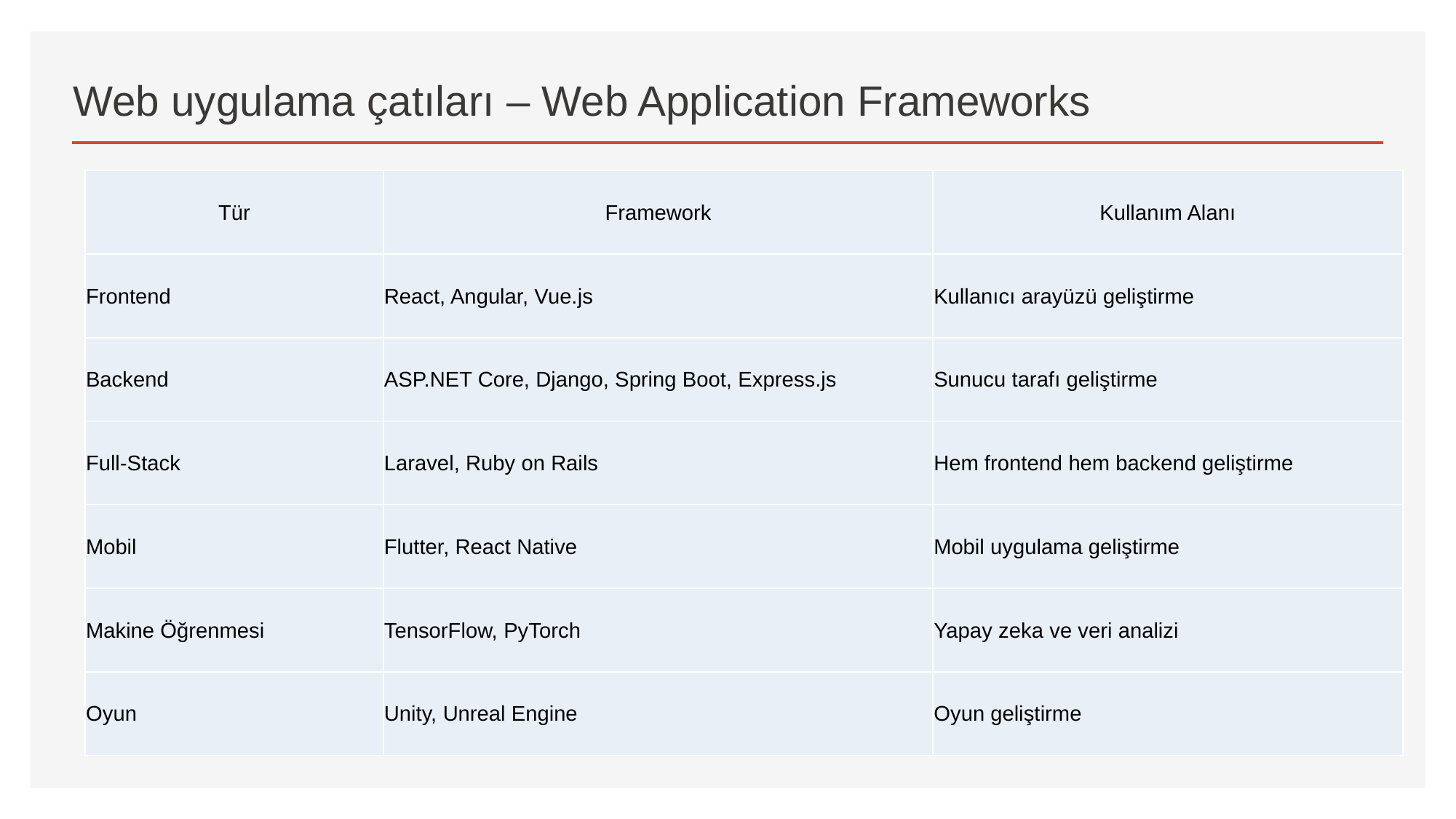

# Web uygulama çatıları – Web Application Frameworks
| Tür | Framework | Kullanım Alanı |
| --- | --- | --- |
| Frontend | React, Angular, Vue.js | Kullanıcı arayüzü geliştirme |
| Backend | ASP.NET Core, Django, Spring Boot, Express.js | Sunucu tarafı geliştirme |
| Full-Stack | Laravel, Ruby on Rails | Hem frontend hem backend geliştirme |
| Mobil | Flutter, React Native | Mobil uygulama geliştirme |
| Makine Öğrenmesi | TensorFlow, PyTorch | Yapay zeka ve veri analizi |
| Oyun | Unity, Unreal Engine | Oyun geliştirme |